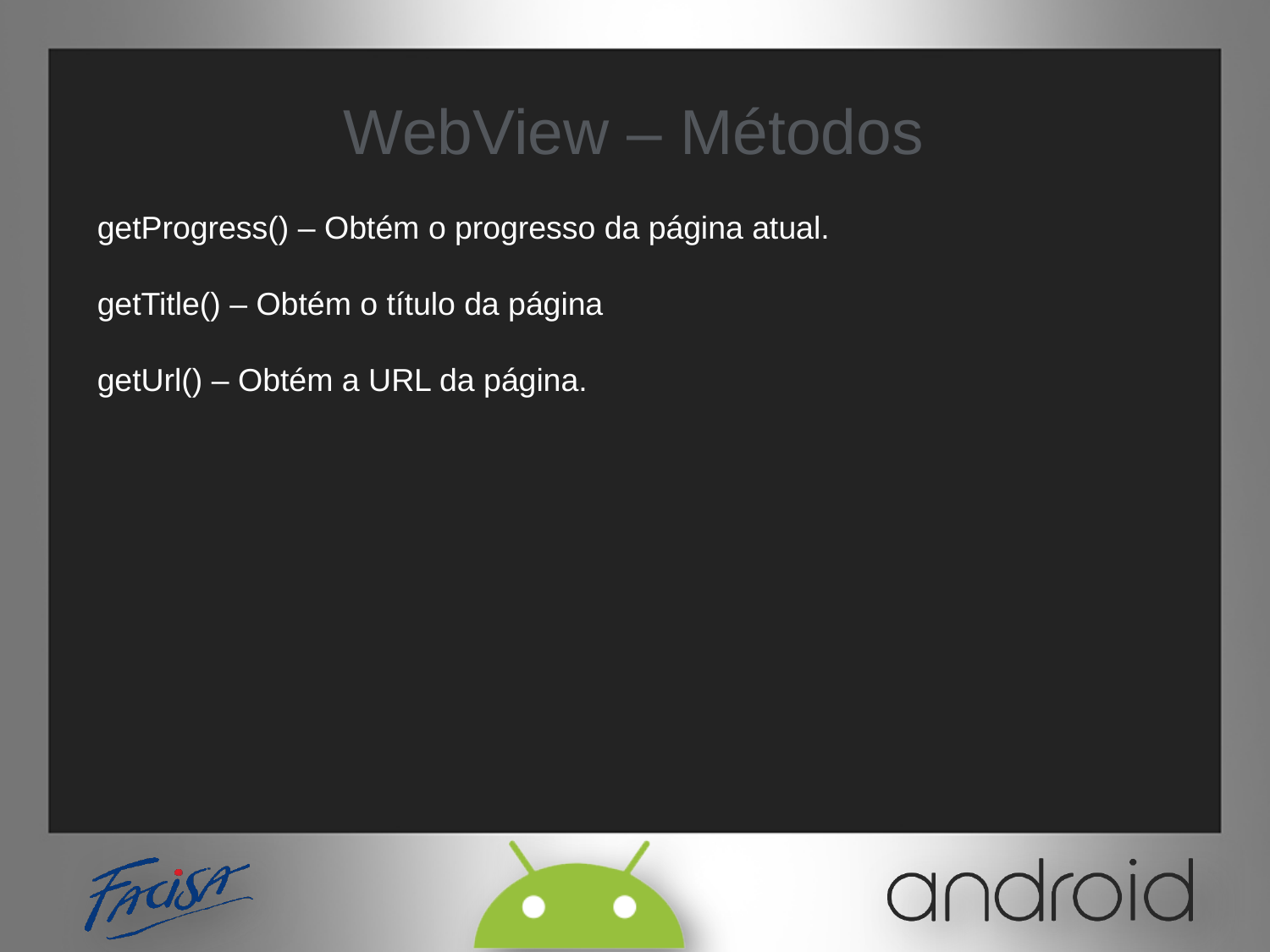

WebView – Métodos
getProgress() – Obtém o progresso da página atual.

getTitle() – Obtém o título da página

getUrl() – Obtém a URL da página.